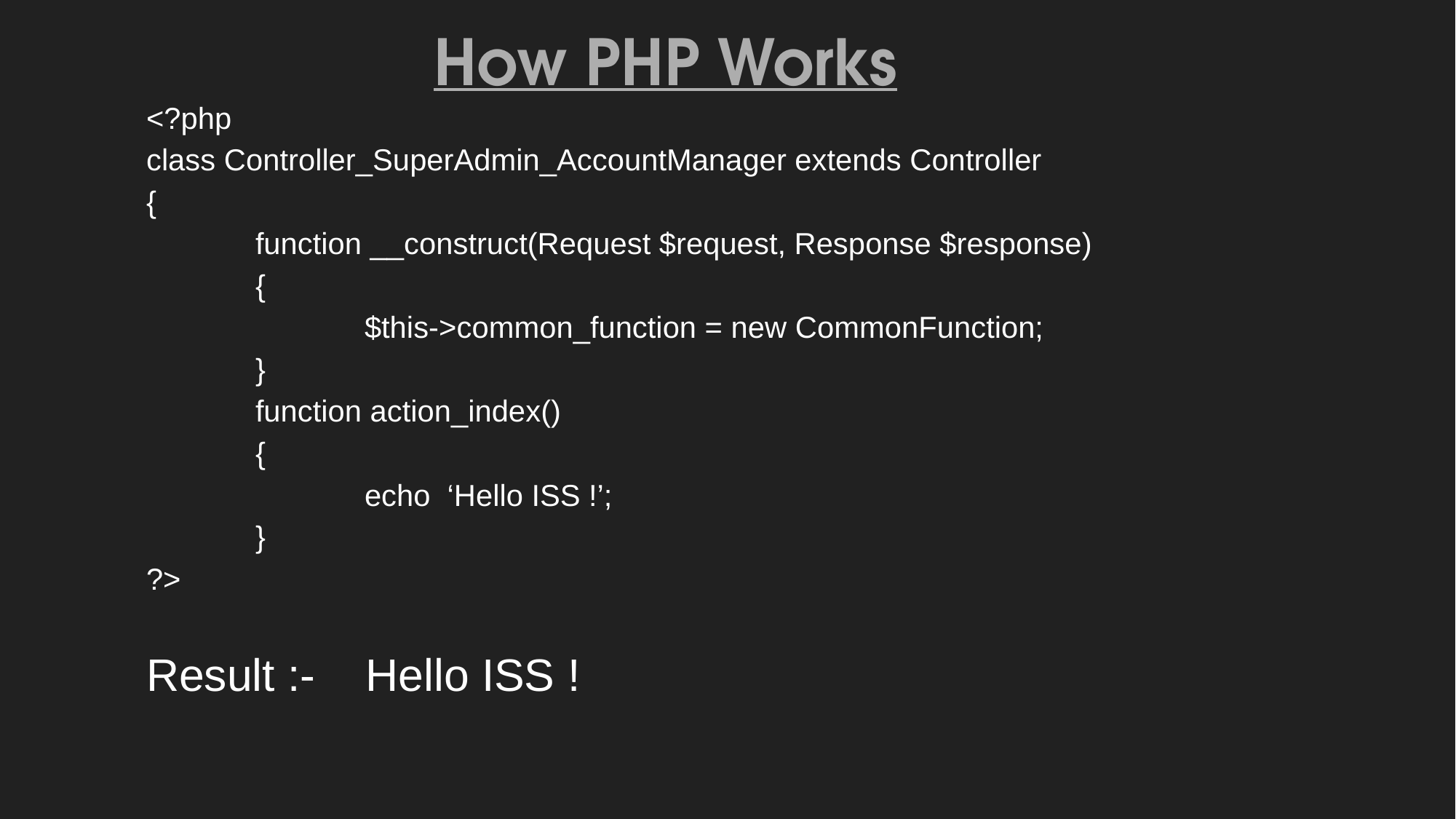

# How PHP Works
<?php
class Controller_SuperAdmin_AccountManager extends Controller
{
	function __construct(Request $request, Response $response)
	{
		$this->common_function = new CommonFunction;
	}
	function action_index()
	{
		echo  ‘Hello ISS !’;
	}
?>
Result :-    Hello ISS !